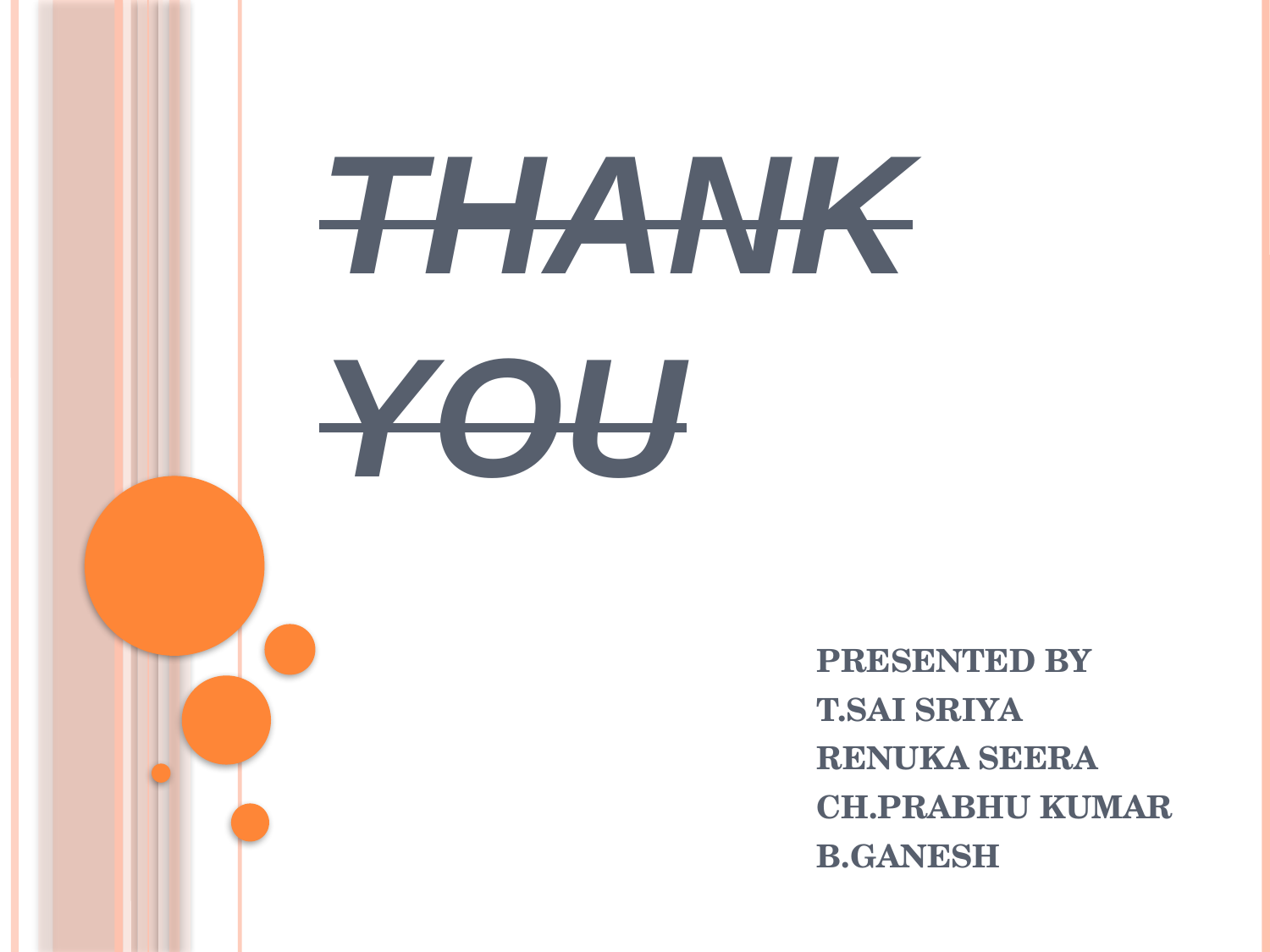

# THANK YOU
PRESENTED BY
T.SAI SRIYA
RENUKA SEERA
CH.PRABHU KUMAR
B.GANESH